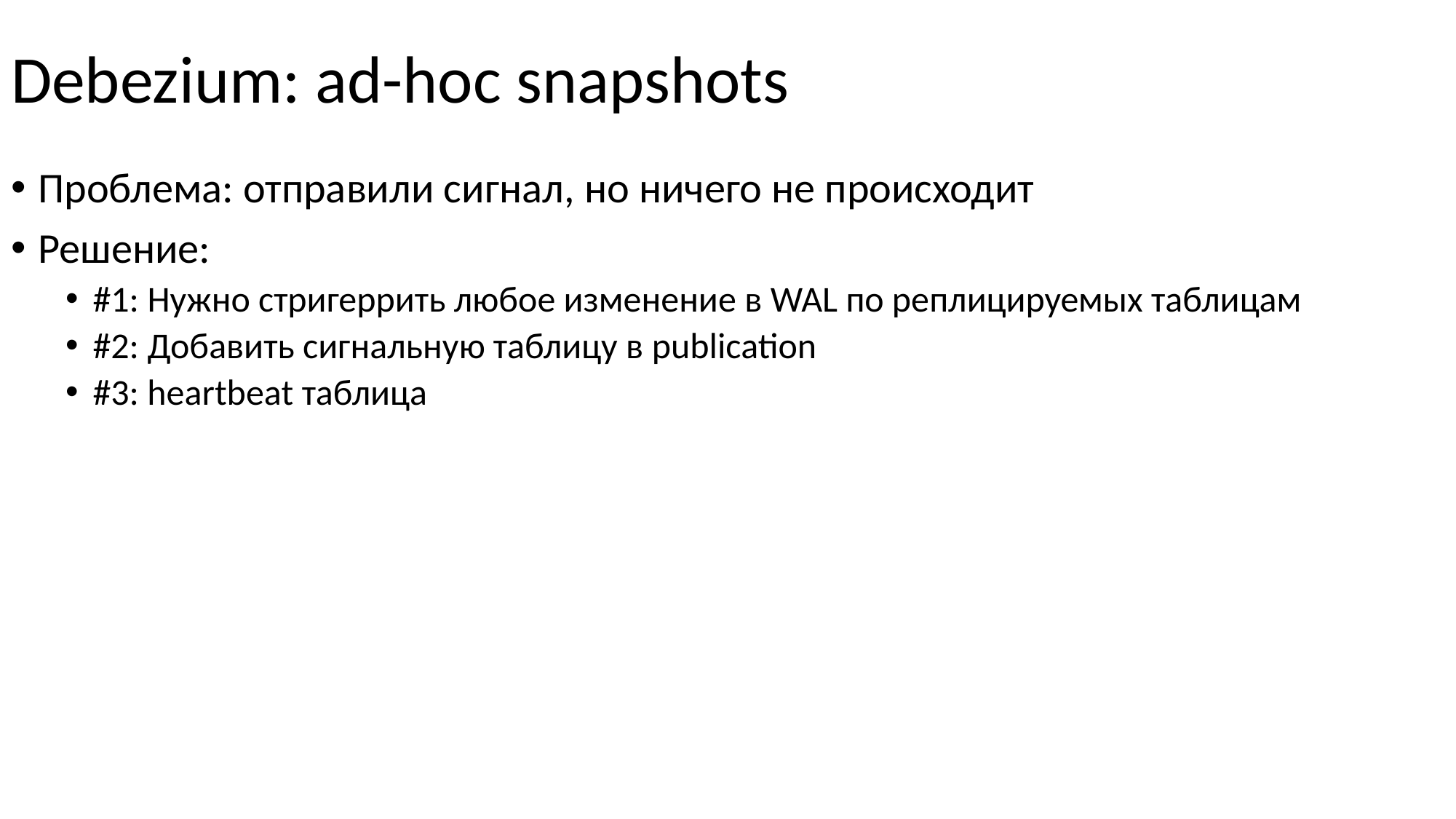

# Debezium: ad-hoc snapshots
Проблема: отправили сигнал, но ничего не происходит
Решение:
#1: Нужно стригеррить любое изменение в WAL по реплицируемых таблицам
#2: Добавить сигнальную таблицу в publication
#3: heartbeat таблица